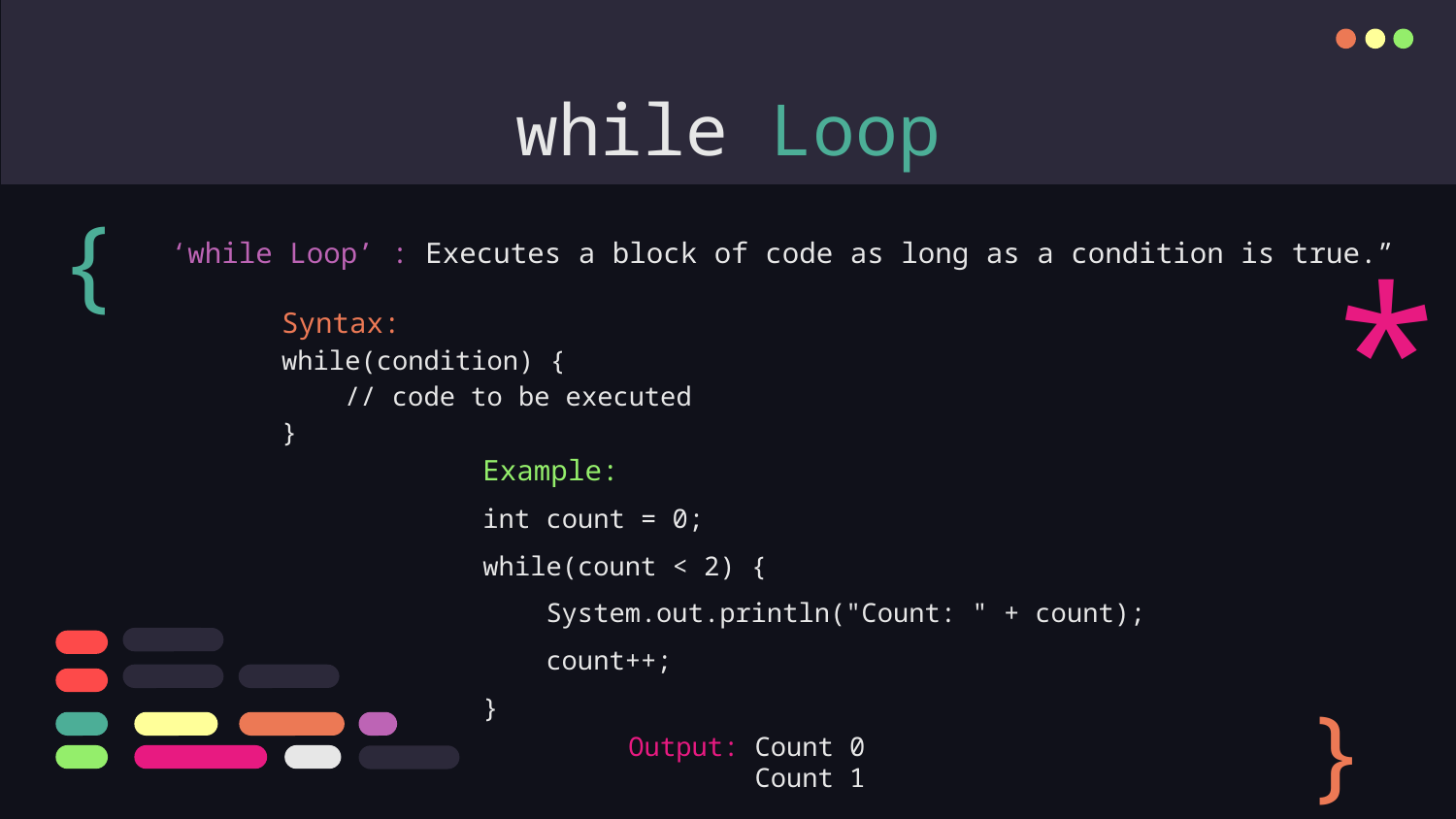

# while Loop
{
*
‘while Loop’ : Executes a block of code as long as a condition is true.”
Syntax:
while(condition) {
    // code to be executed
}
Example:
int count = 0;
while(count < 2) {
    System.out.println("Count: " + count);
    count++;
}

	Output: Count 0
	        Count 1

}